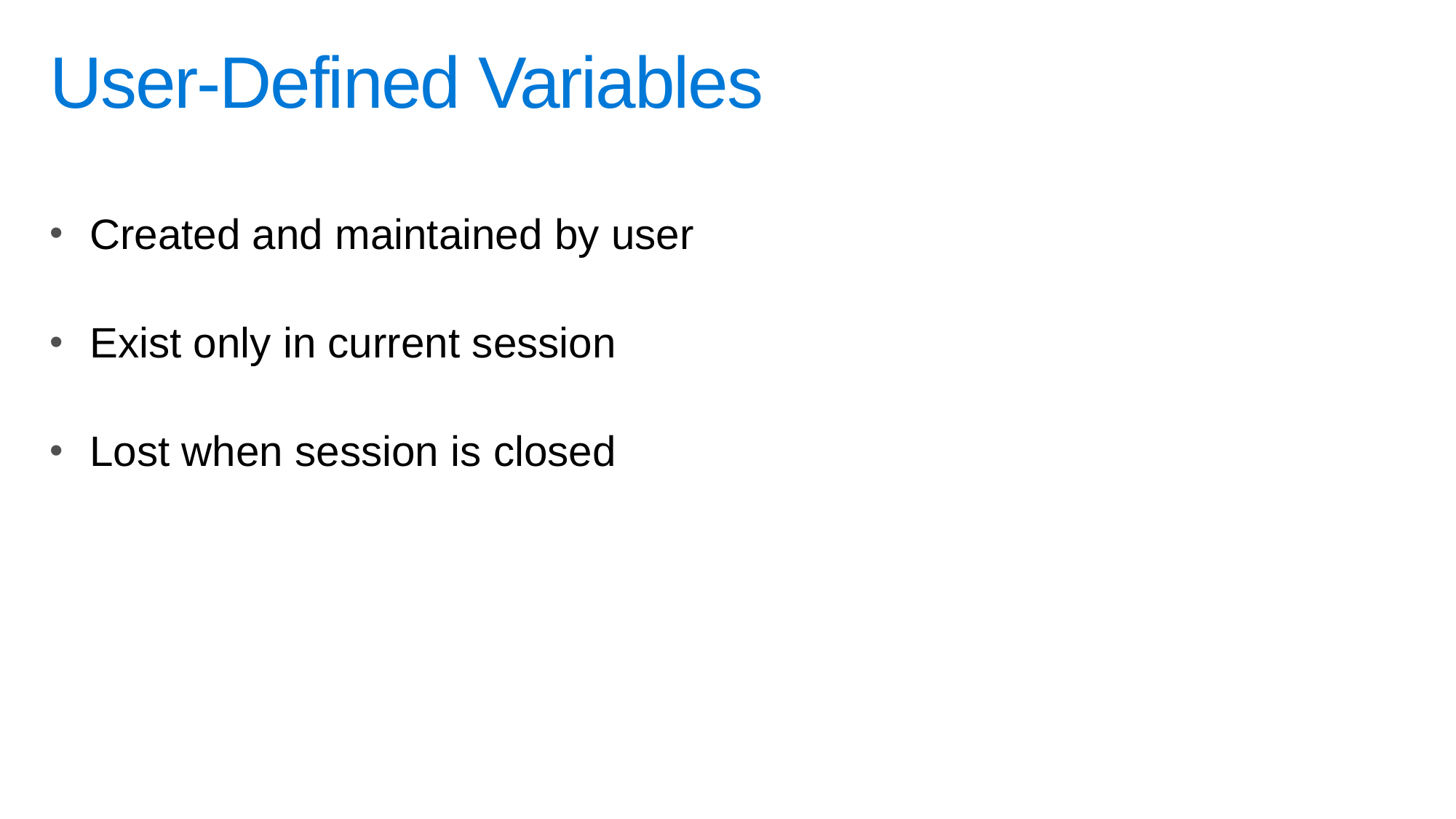

# User-Defined Variables

Created and maintained by user

Exist only in current session

Lost when session is closed